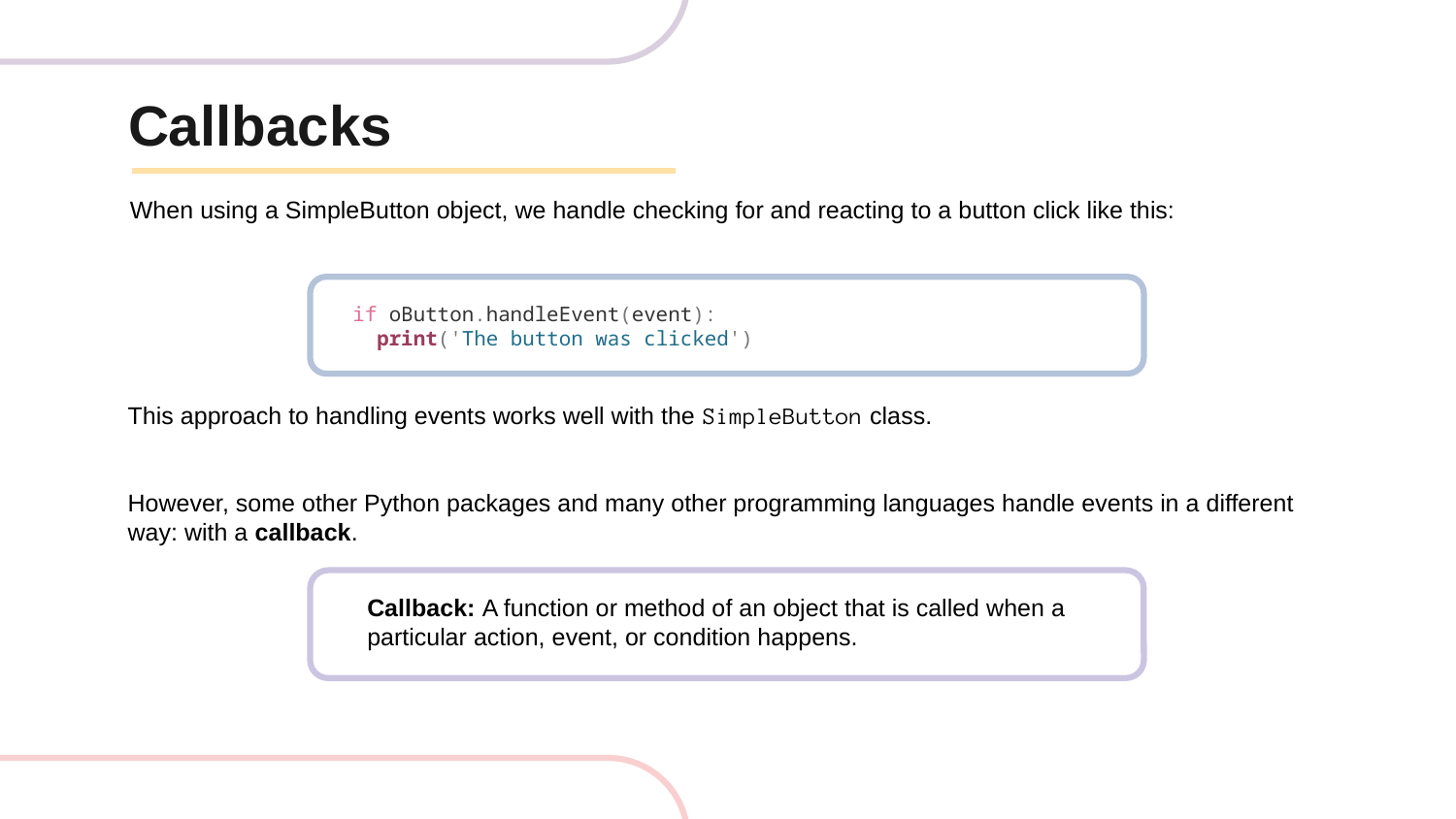

# Callbacks
When using a SimpleButton object, we handle checking for and reacting to a button click like this:

if oButton.handleEvent(event):
  print('The button was clicked')
This approach to handling events works well with the SimpleButton class.

However, some other Python packages and many other programming languages handle events in a different way: with a callback.

Callback: A function or method of an object that is called when a
particular action, event, or condition happens.